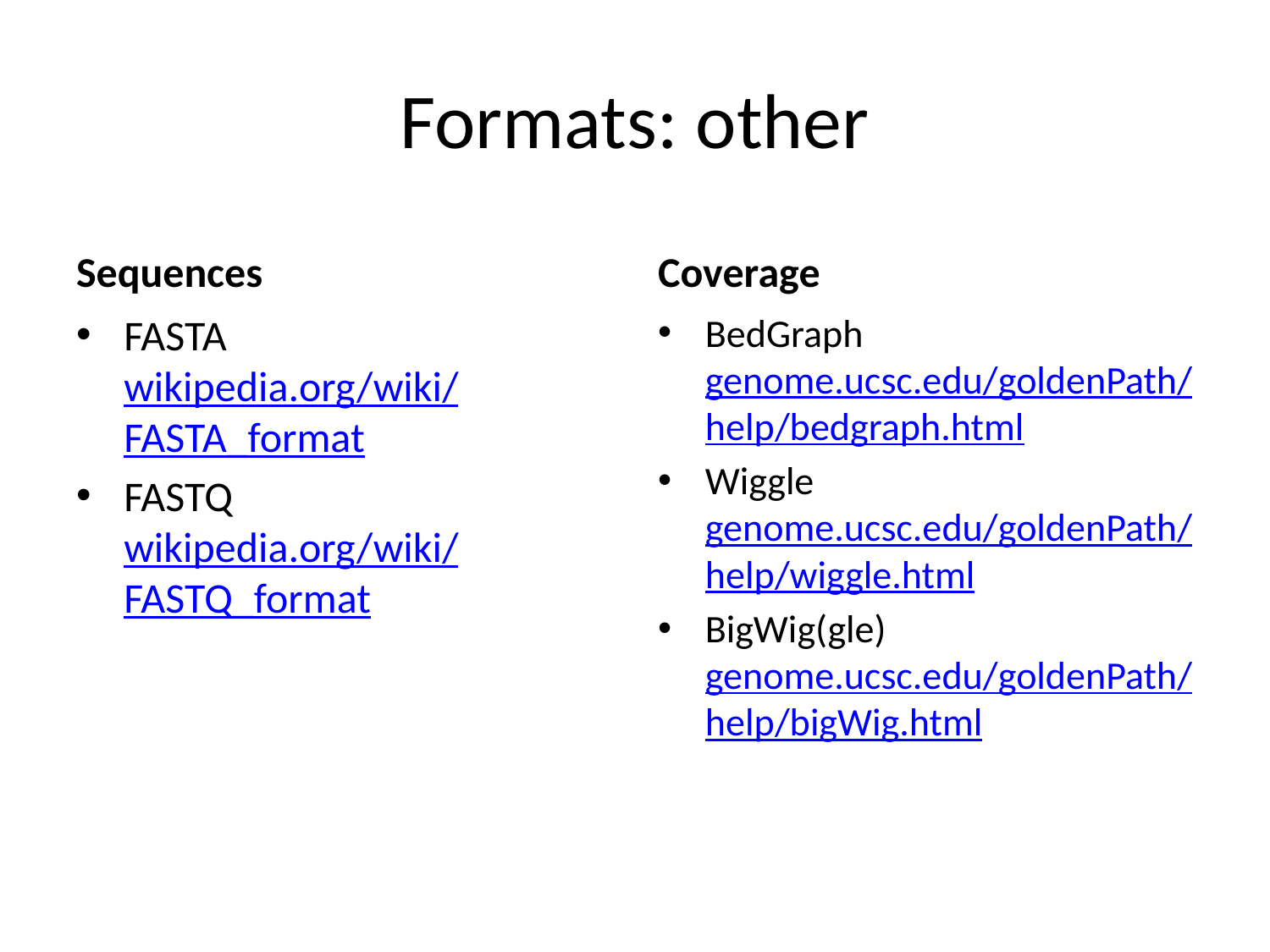

# Formats: other
Sequences
Coverage
FASTA
wikipedia.org/wiki/FASTA_format
FASTQ
wikipedia.org/wiki/FASTQ_format
BedGraph
genome.ucsc.edu/goldenPath/help/bedgraph.html
Wiggle
genome.ucsc.edu/goldenPath/help/wiggle.html
BigWig(gle)
genome.ucsc.edu/goldenPath/help/bigWig.html